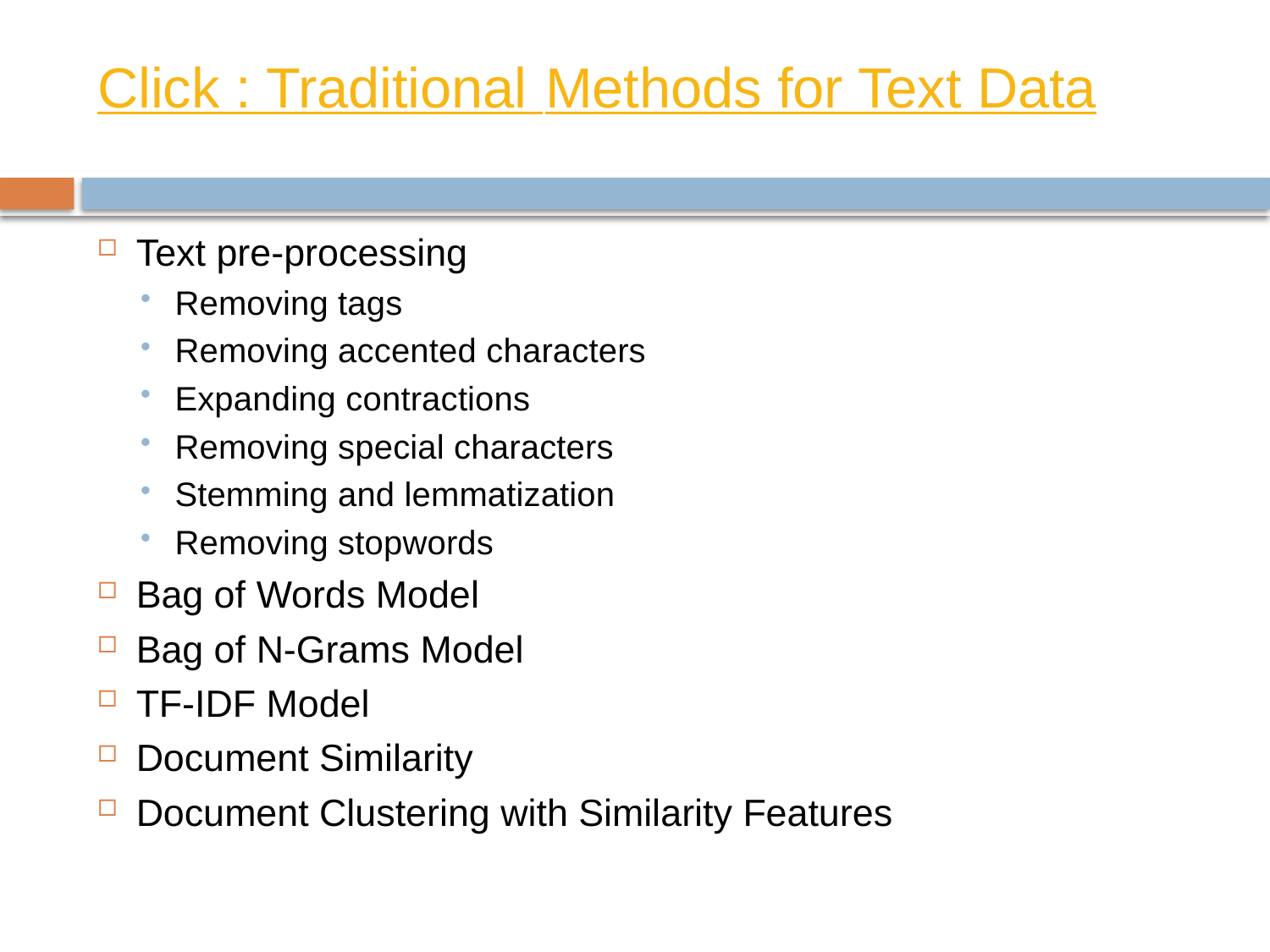

# Click : Traditional Methods for Text Data
Text pre-processing
Removing tags
Removing accented characters
Expanding contractions
Removing special characters
Stemming and lemmatization
Removing stopwords
Bag of Words Model
Bag of N-Grams Model
TF-IDF Model
Document Similarity
Document Clustering with Similarity Features